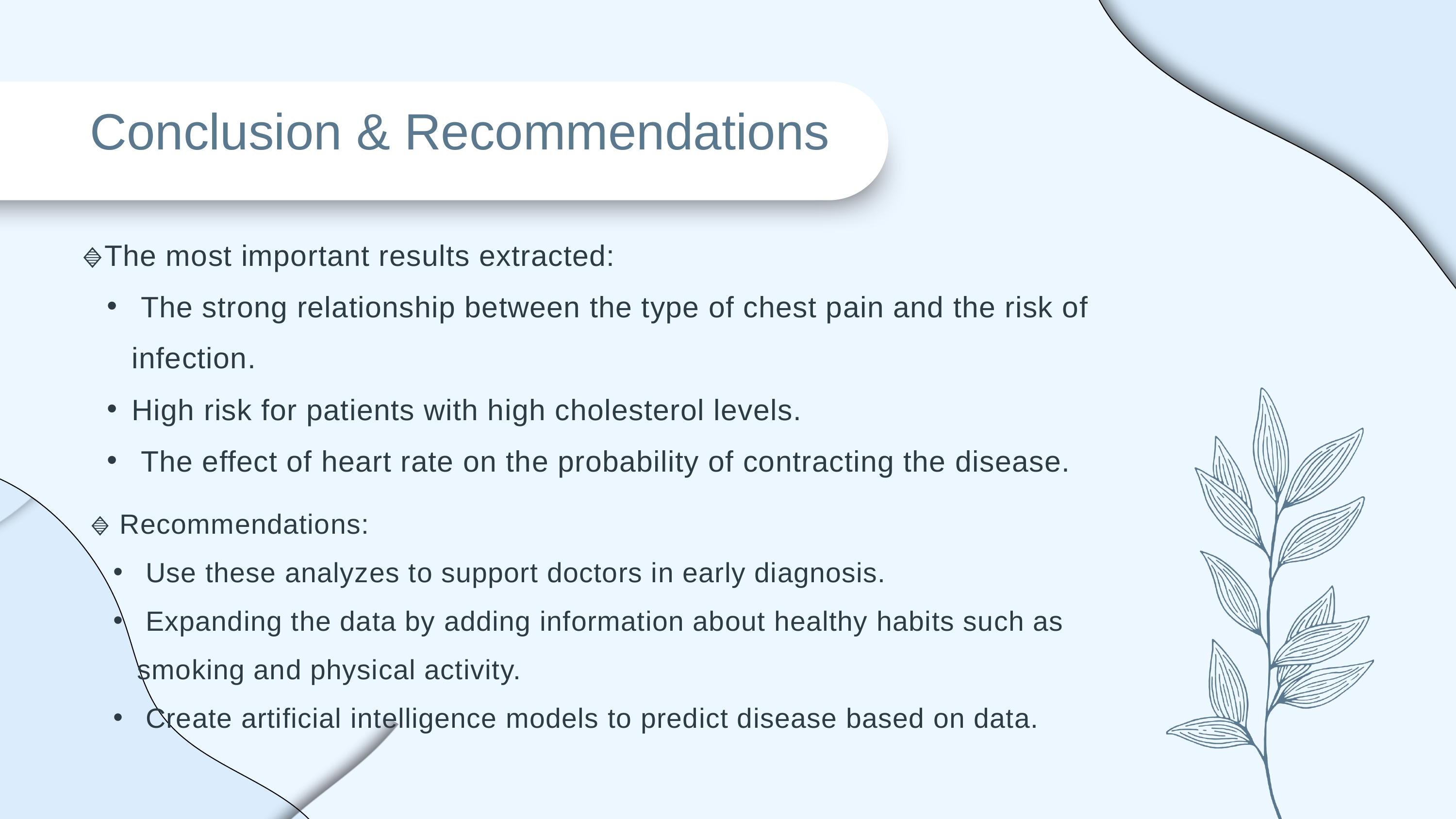

Conclusion & Recommendations

🔹The most important results extracted:
 The strong relationship between the type of chest pain and the risk of infection.
High risk for patients with high cholesterol levels.
 The effect of heart rate on the probability of contracting the disease.

🔹 Recommendations:
 Use these analyzes to support doctors in early diagnosis.
 Expanding the data by adding information about healthy habits such as smoking and physical activity.
 Create artificial intelligence models to predict disease based on data.